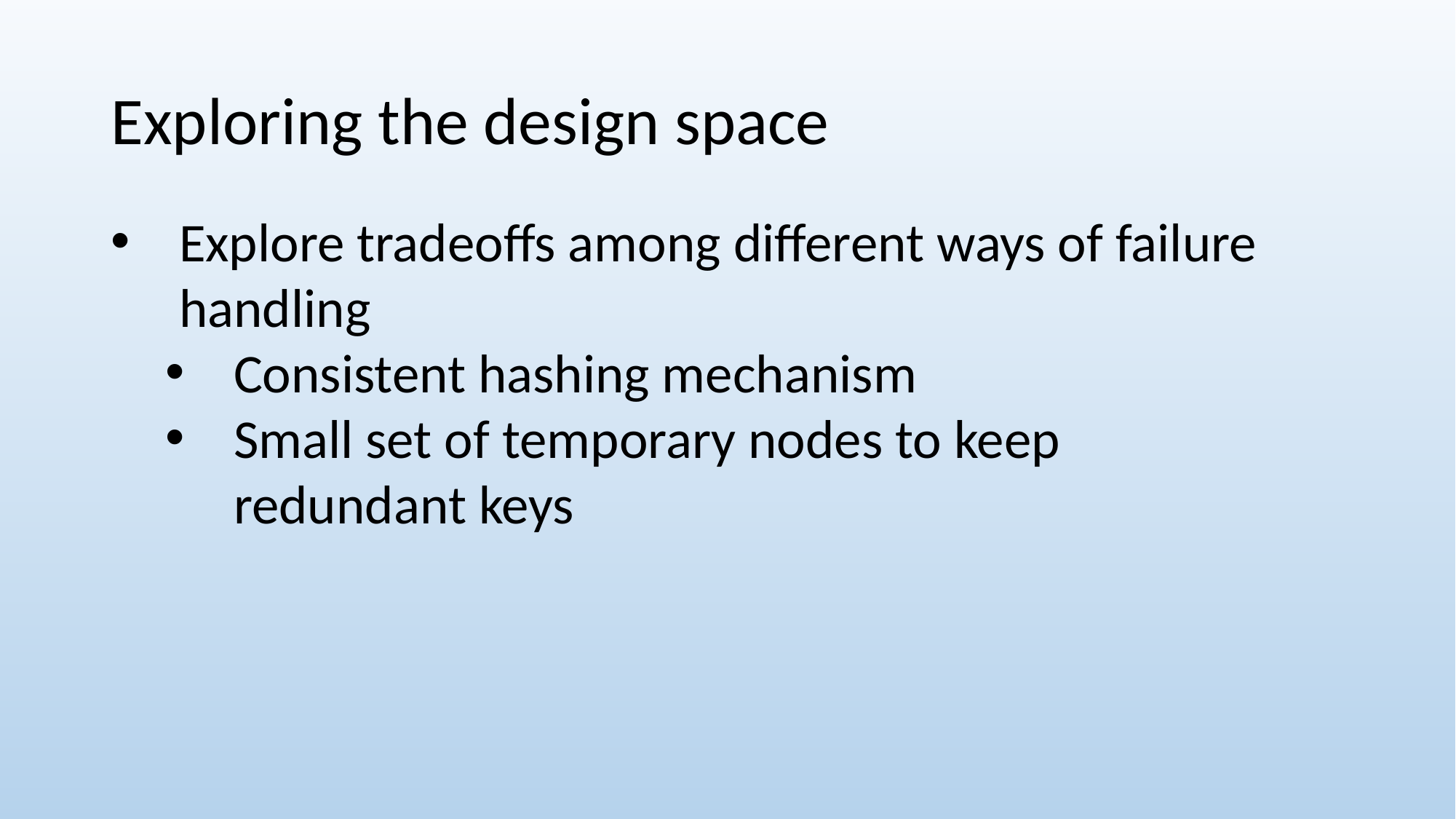

# Exploring the design space
Explore tradeoffs among different ways of failure handling
Consistent hashing mechanism
Small set of temporary nodes to keep redundant keys